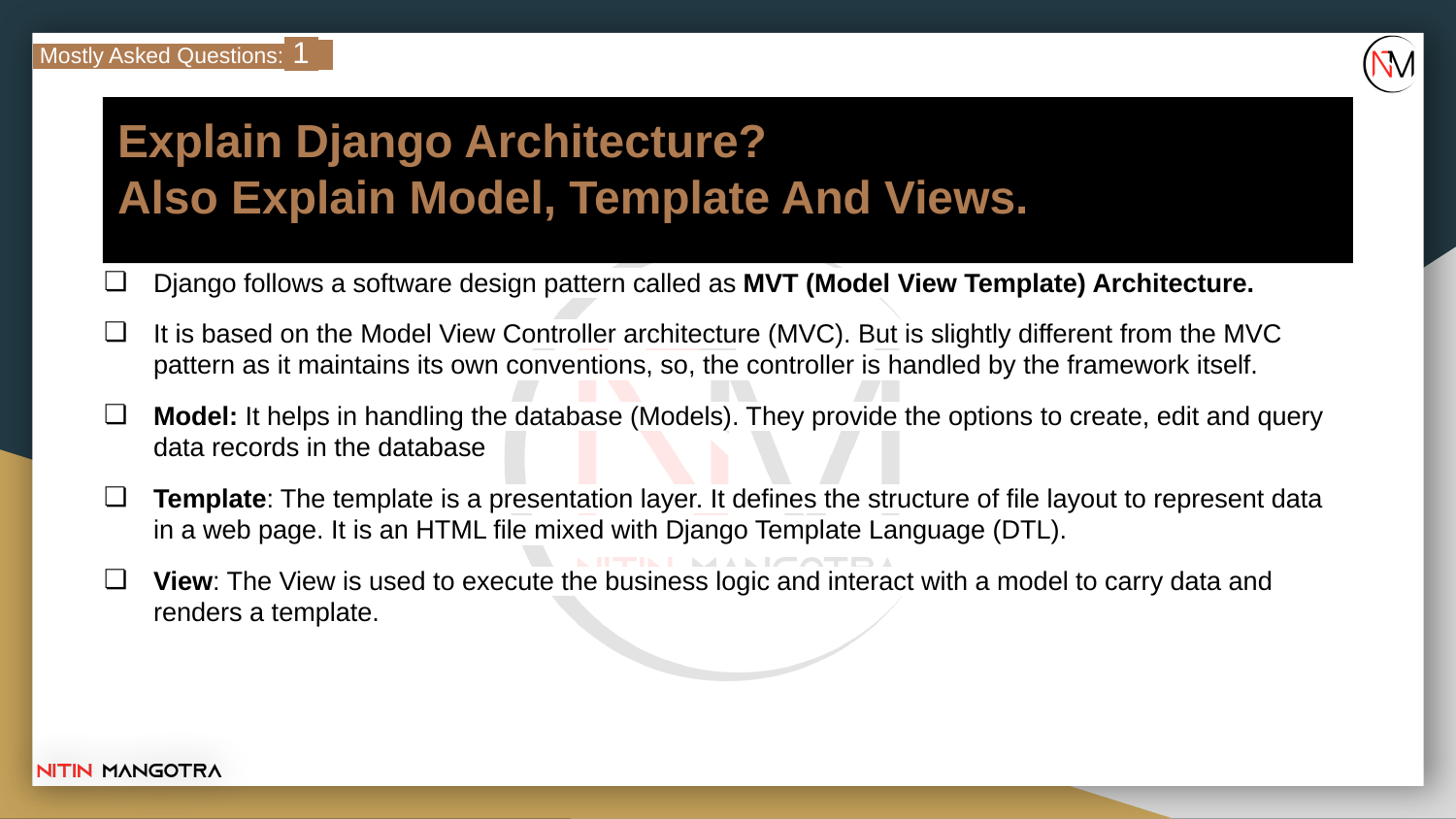

Mostly Asked Questions: 1
# Explain Django Architecture?
Also Explain Model, Template And Views.
Django follows a software design pattern called as MVT (Model View Template) Architecture.

It is based on the Model View Controller architecture (MVC). But is slightly different from the MVC pattern as it maintains its own conventions, so, the controller is handled by the framework itself.

Model: It helps in handling the database (Models). They provide the options to create, edit and query data records in the database

Template: The template is a presentation layer. It defines the structure of file layout to represent data in a web page. It is an HTML file mixed with Django Template Language (DTL).

View: The View is used to execute the business logic and interact with a model to carry data and renders a template.